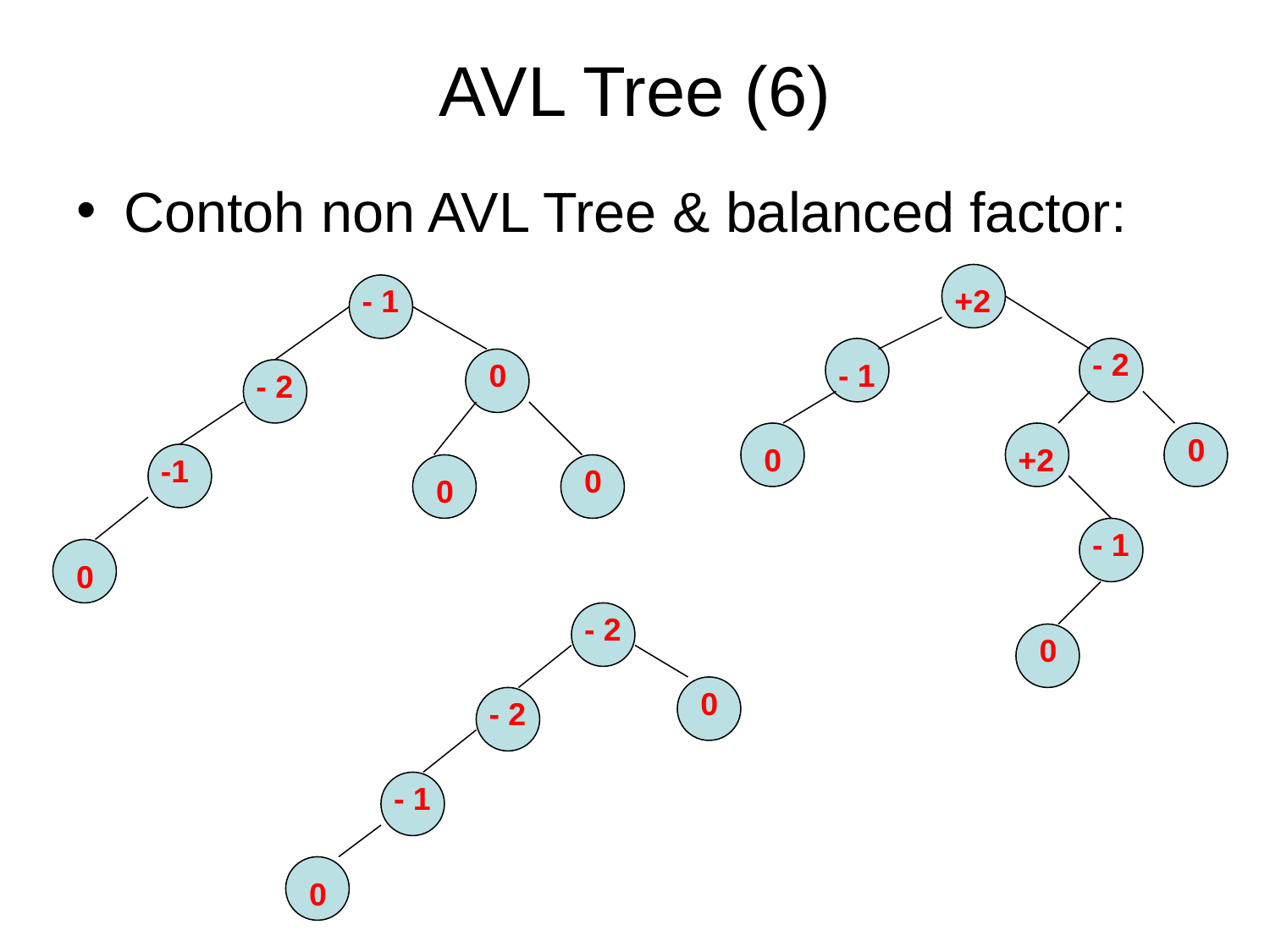

# AVL Tree (6)
Contoh non AVL Tree & balanced factor:

- 1
+2

- 2

0
- 1

- 2

0
0
+2

-1

0
0

- 1

0

- 2

0

0

- 2

- 1

0